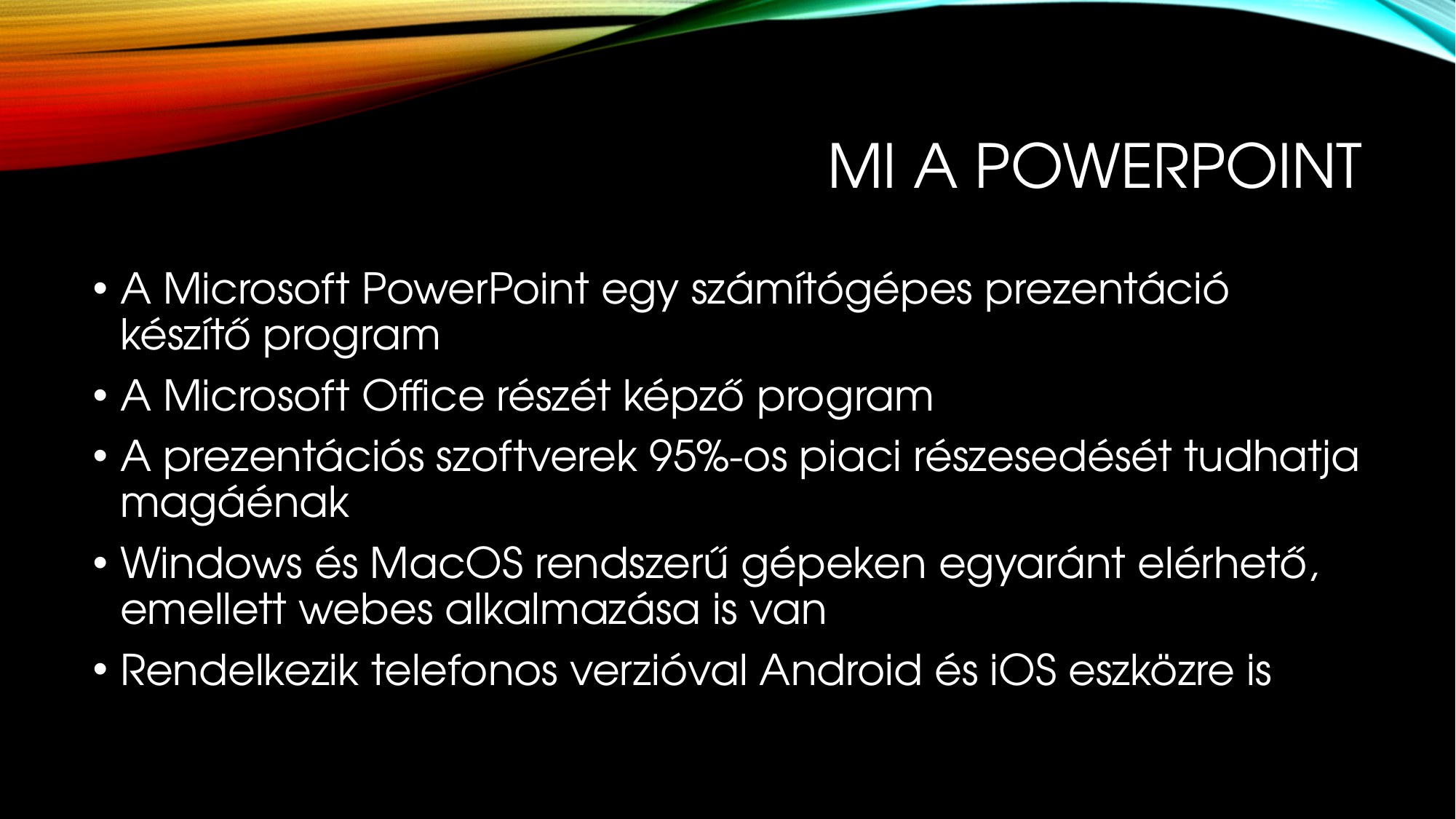

# Mi a powerpoint
A Microsoft PowerPoint egy számítógépes prezentáció készítő program
A Microsoft Office részét képző program
A prezentációs szoftverek 95%-os piaci részesedését tudhatja magáénak
Windows és MacOS rendszerű gépeken egyaránt elérhető, emellett webes alkalmazása is van
Rendelkezik telefonos verzióval Android és iOS eszközre is